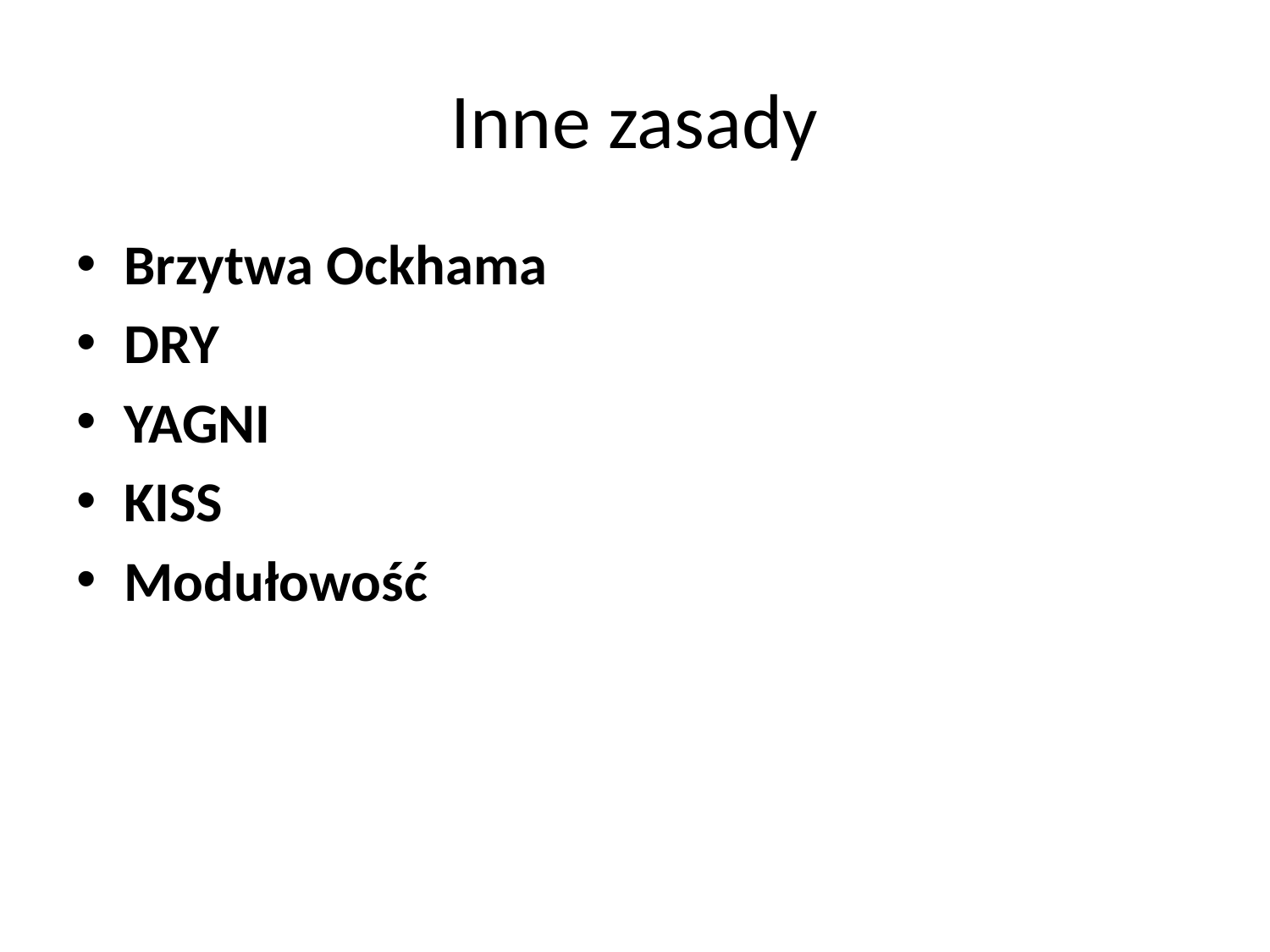

# Inne zasady
Brzytwa Ockhama
DRY
YAGNI
KISS
Modułowość